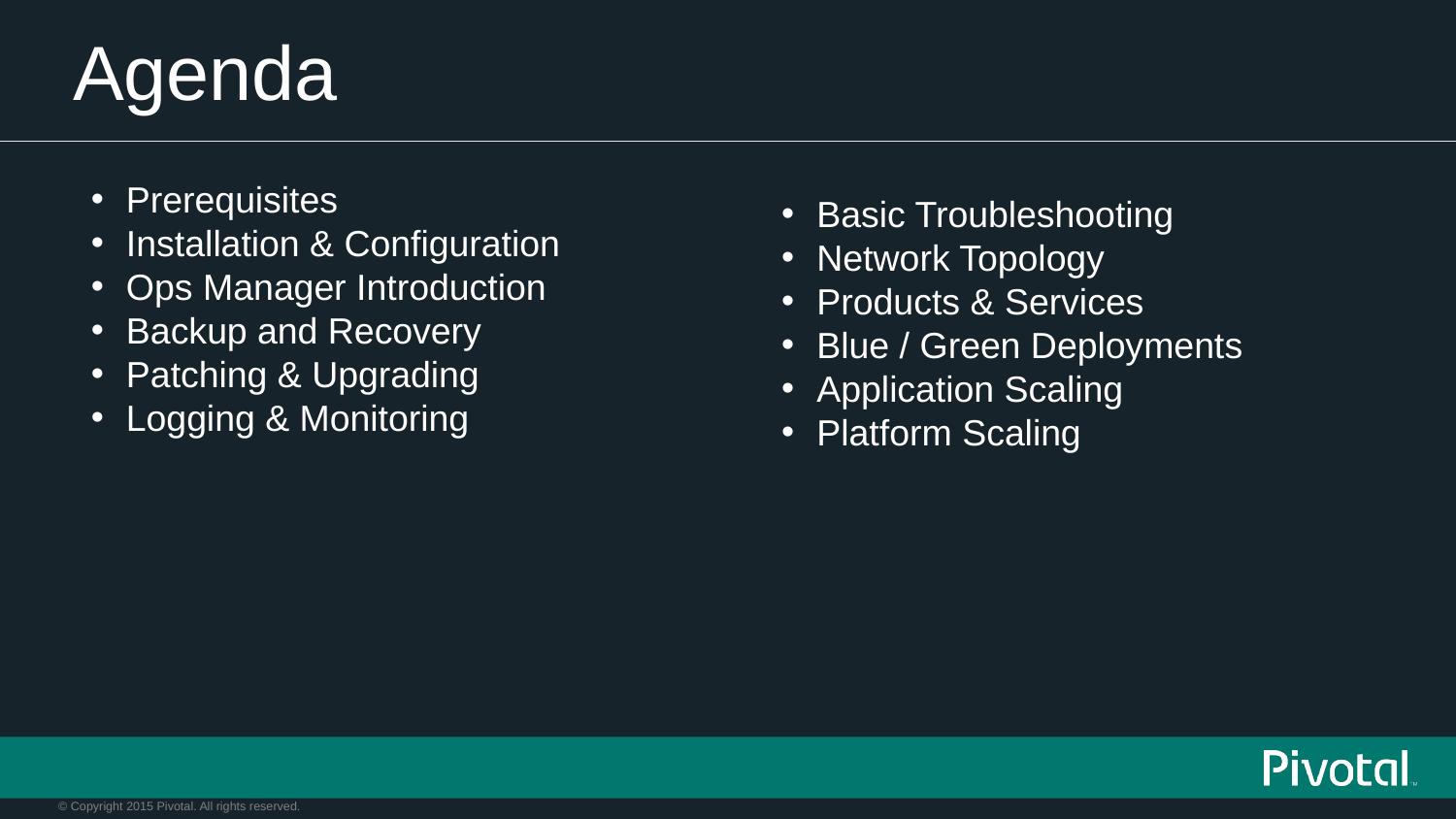

# Agenda
Prerequisites
Installation & Configuration
Ops Manager Introduction
Backup and Recovery
Patching & Upgrading
Logging & Monitoring
Basic Troubleshooting
Network Topology
Products & Services
Blue / Green Deployments
Application Scaling
Platform Scaling